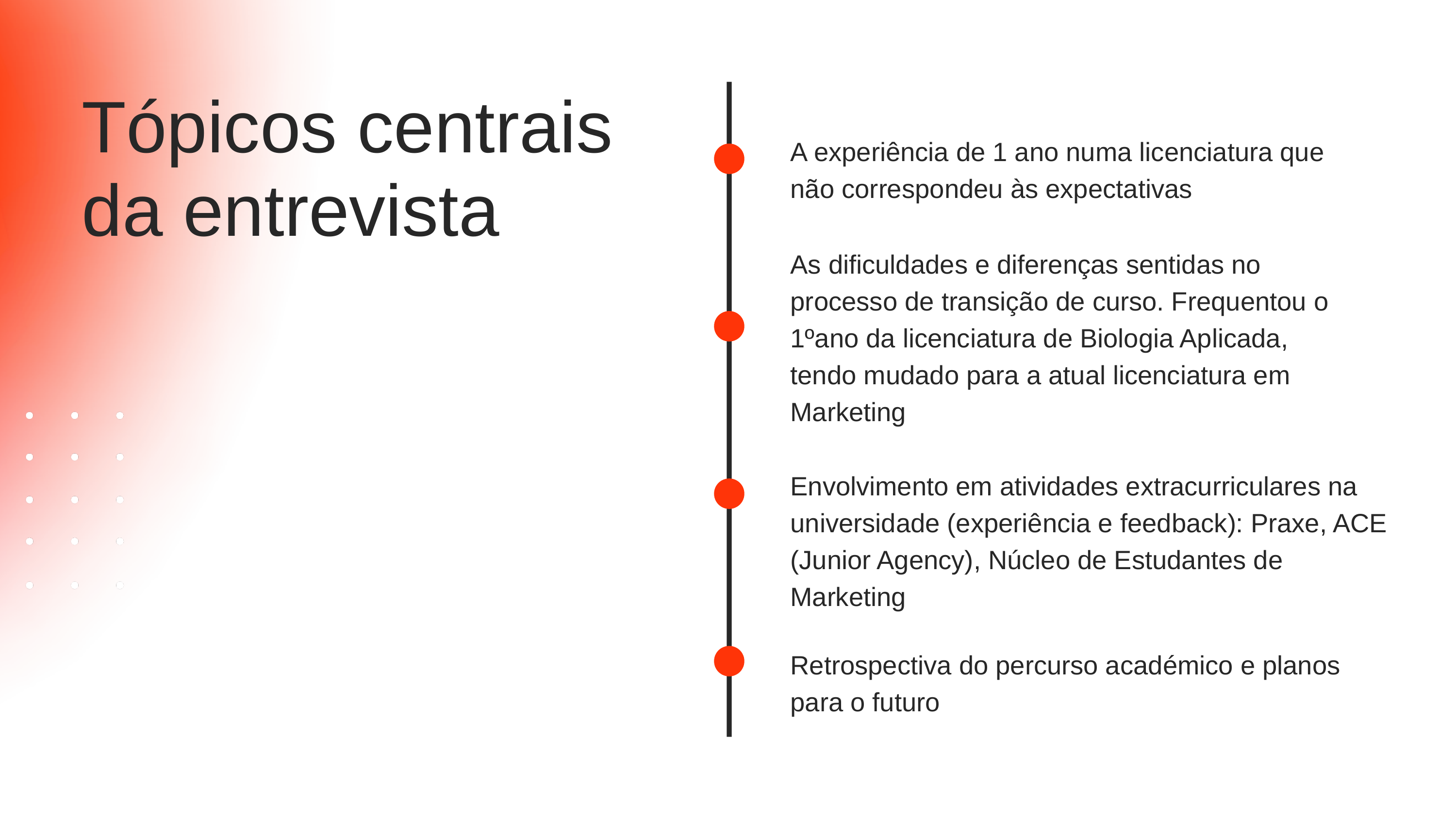

Tópicos centrais da entrevista
A experiência de 1 ano numa licenciatura que não correspondeu às expectativas

As dificuldades e diferenças sentidas no processo de transição de curso. Frequentou o 1ºano da licenciatura de Biologia Aplicada, tendo mudado para a atual licenciatura em Marketing

Envolvimento em atividades extracurriculares na universidade (experiência e feedback): Praxe, ACE (Junior Agency), Núcleo de Estudantes de Marketing

Retrospectiva do percurso académico e planos para o futuro